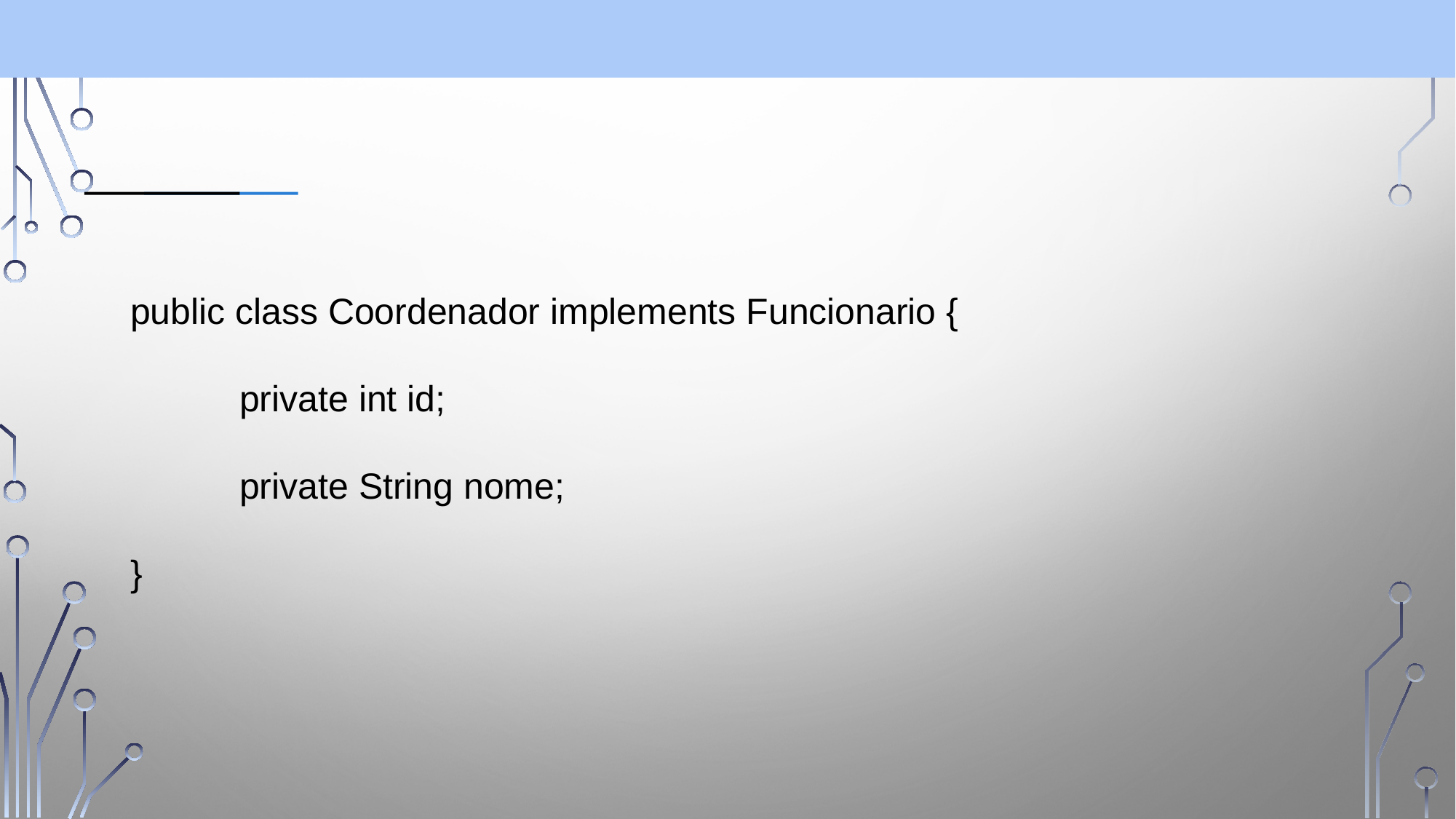

public class Coordenador implements Funcionario {
	private int id;
	private String nome;
}